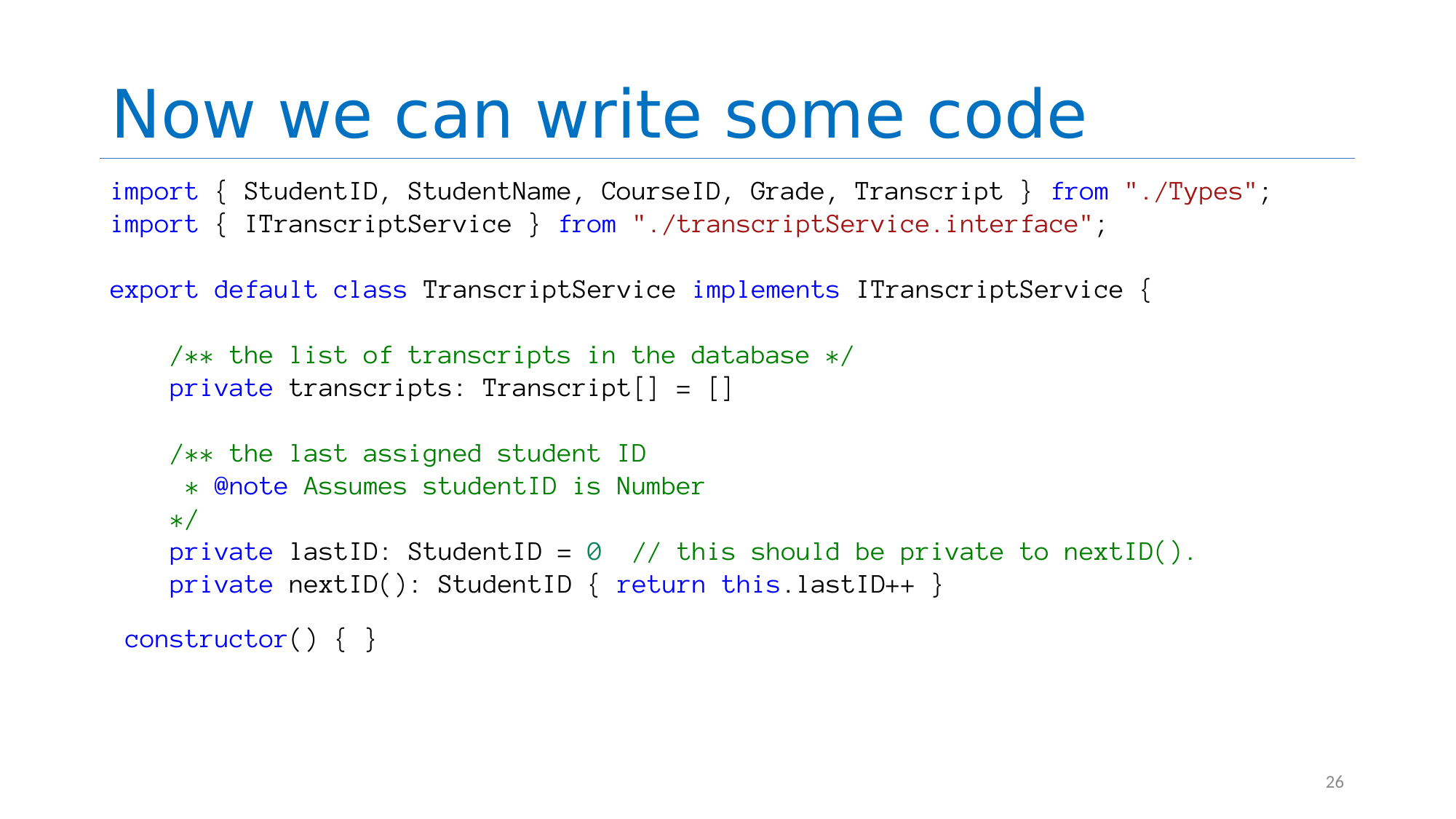

# Now we can write some code
import { StudentID, StudentName, CourseID, Grade, Transcript } from "./Types";
import { ITranscriptService } from "./transcriptService.interface";
export default class TranscriptService implements ITranscriptService {
    /** the list of transcripts in the database */
    private transcripts: Transcript[] = []
    /** the last assigned student ID
     * @note Assumes studentID is Number
    */
    private lastID: StudentID = 0  // this should be private to nextID().
    private nextID(): StudentID { return this.lastID++ }

 constructor() { }

26